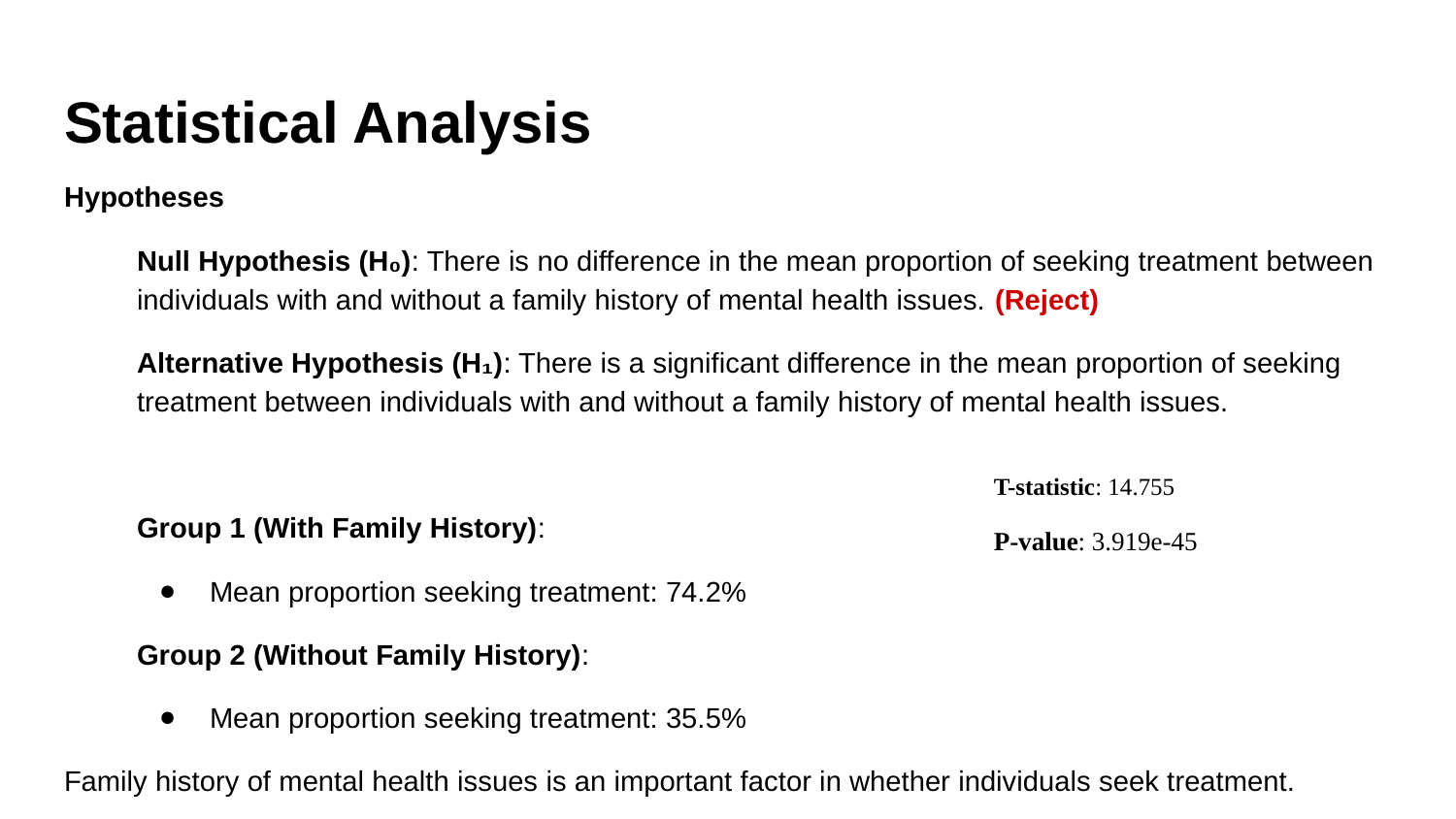

# Statistical Analysis
Hypotheses
Null Hypothesis (H₀): There is no difference in the mean proportion of seeking treatment between individuals with and without a family history of mental health issues. (Reject)
Alternative Hypothesis (H₁): There is a significant difference in the mean proportion of seeking treatment between individuals with and without a family history of mental health issues.

Group 1 (With Family History):
Mean proportion seeking treatment: 74.2%
Group 2 (Without Family History):
Mean proportion seeking treatment: 35.5%
Family history of mental health issues is an important factor in whether individuals seek treatment.

T-statistic: 14.755
P-value: 3.919e-45